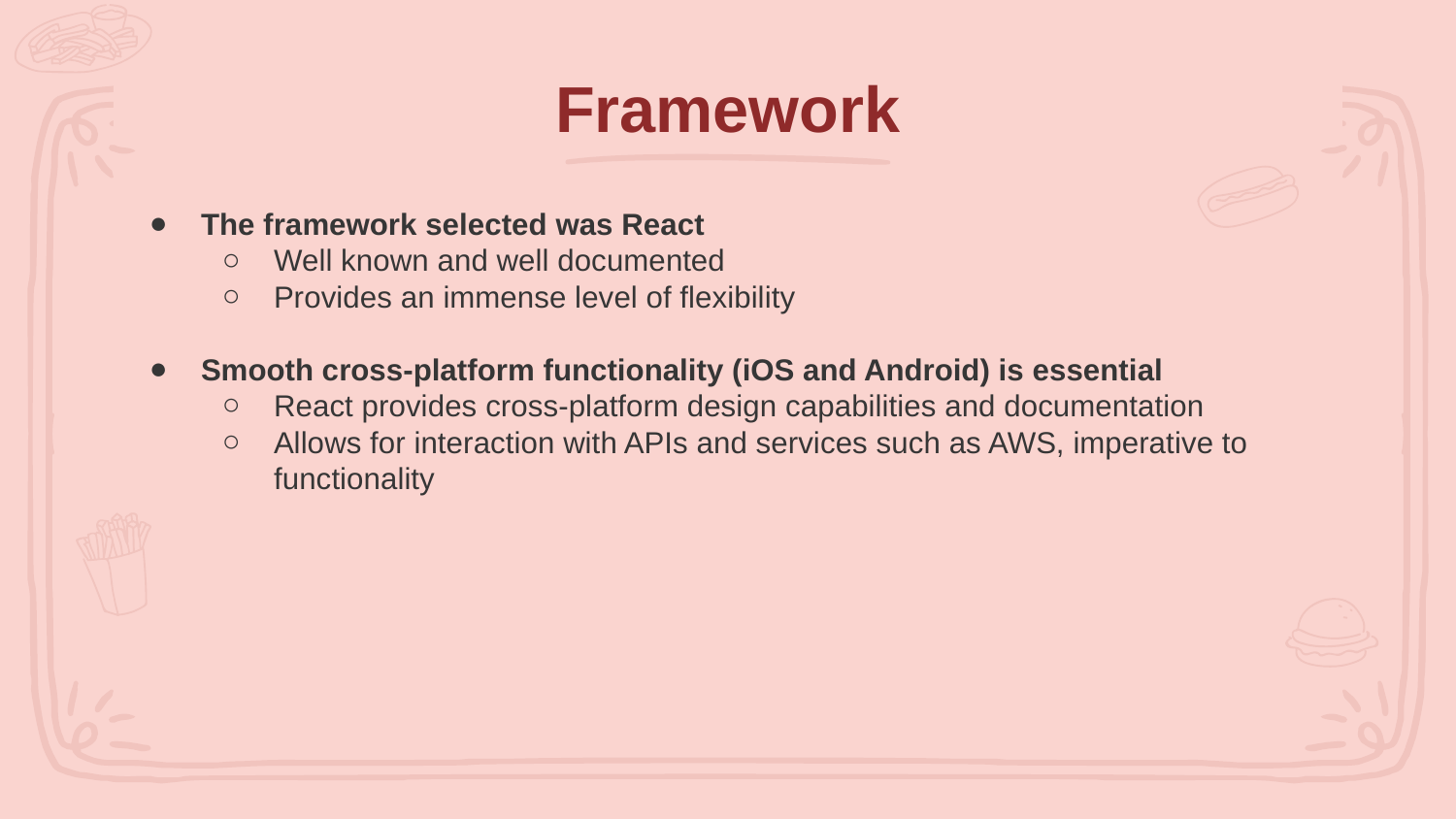

# Framework

The framework selected was React
Well known and well documented
Provides an immense level of flexibility

Smooth cross-platform functionality (iOS and Android) is essential
React provides cross-platform design capabilities and documentation
Allows for interaction with APIs and services such as AWS, imperative to functionality